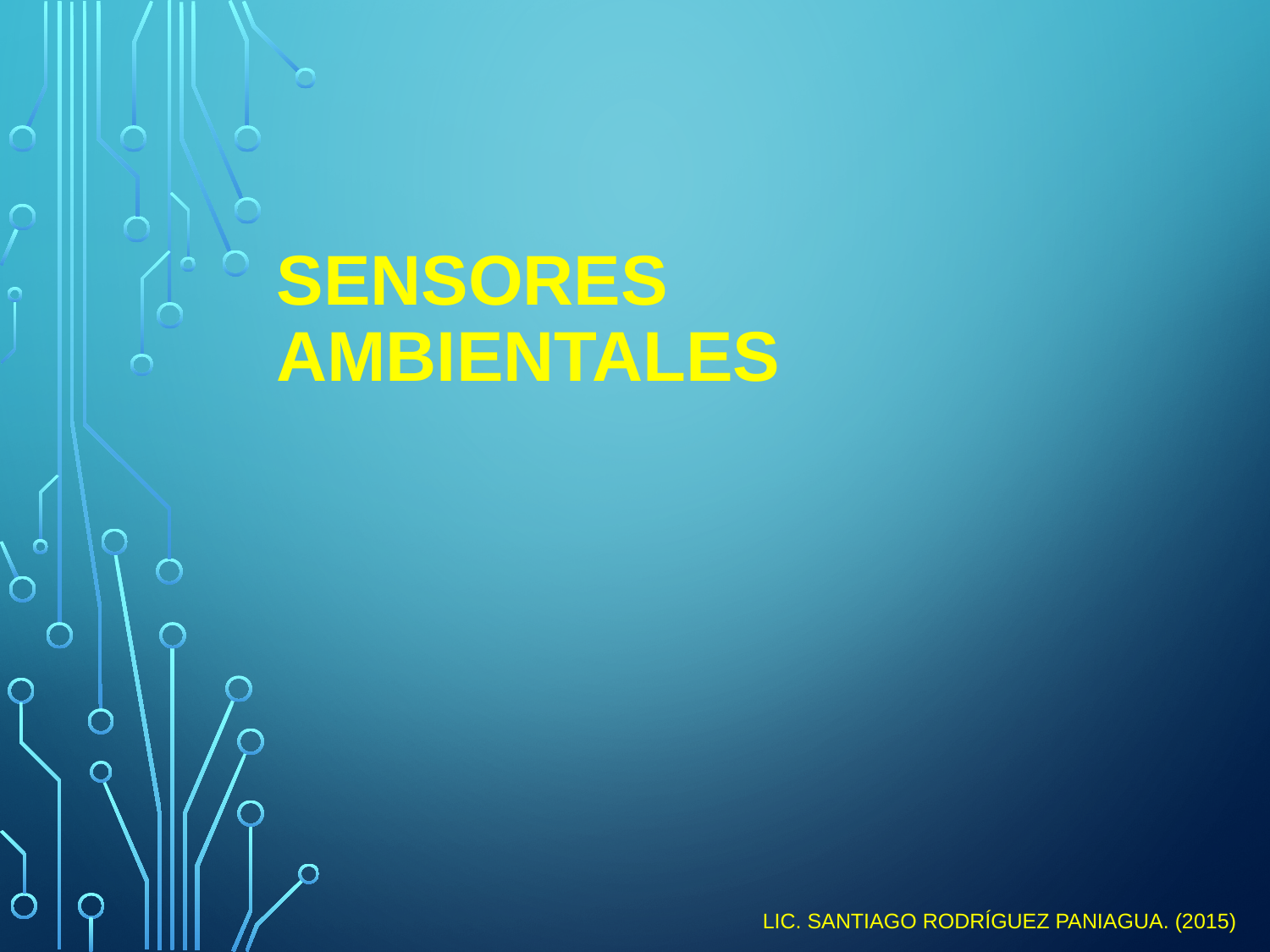

# Sensores ambientales
Lic. Santiago Rodríguez Paniagua. (2015)